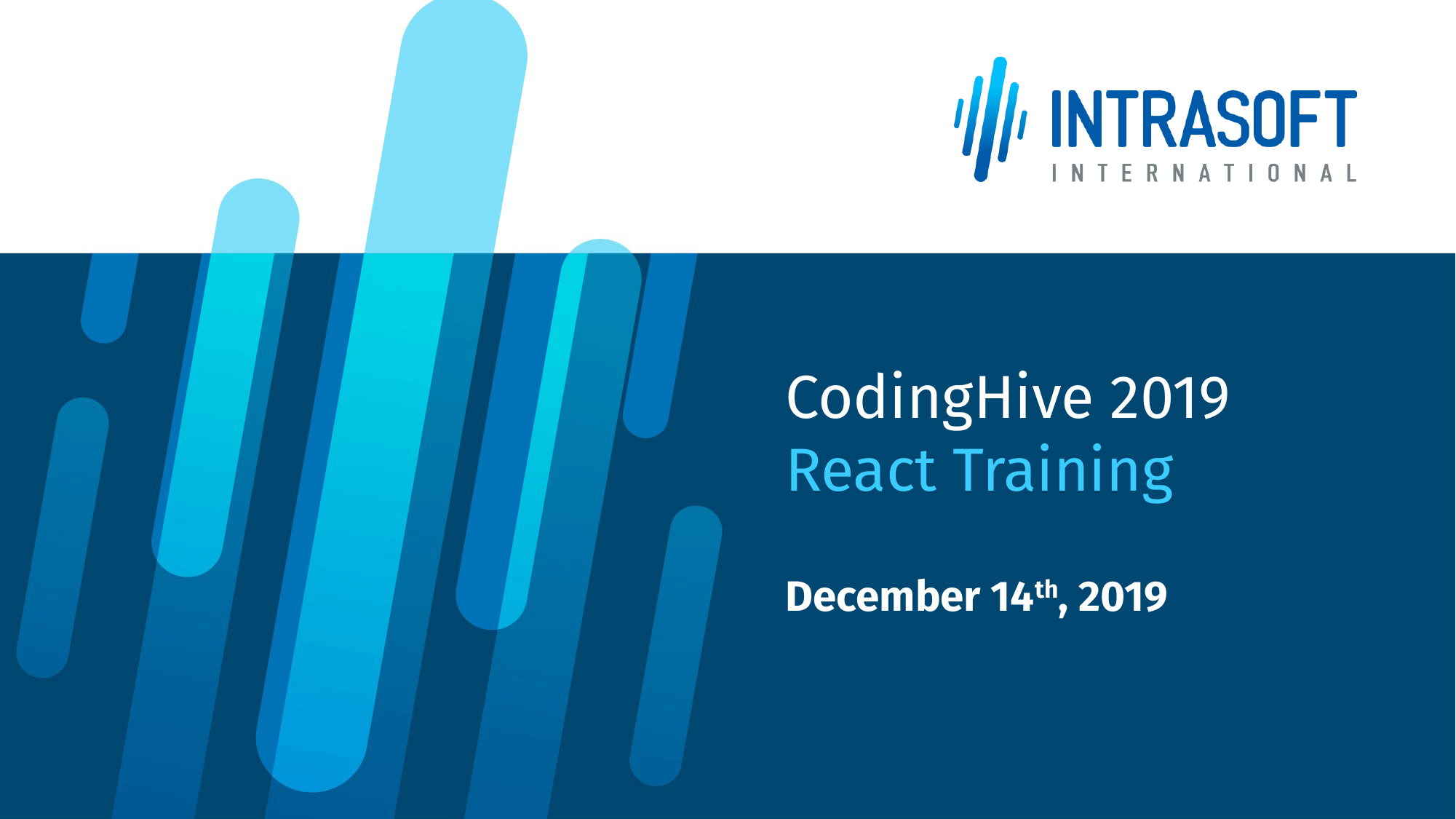

CodingHive 2019
React Training

December 14th, 2019